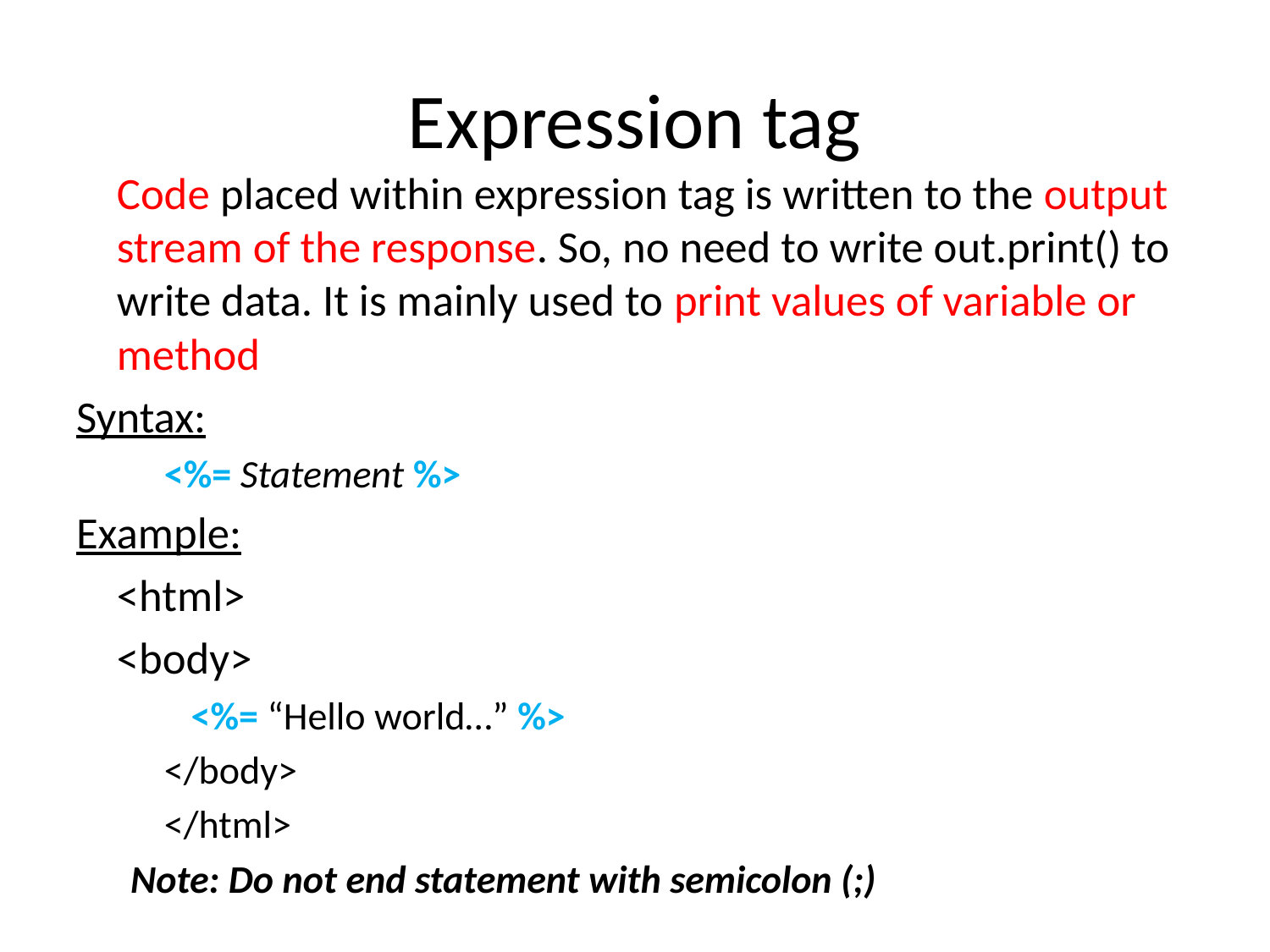

# Expression tag
	Code placed within expression tag is written to the output stream of the response. So, no need to write out.print() to write data. It is mainly used to print values of variable or method
Syntax:
			<%= Statement %>
Example:
		<html>
			<body>
			   <%= “Hello world…” %>
			</body>
		</html>
Note: Do not end statement with semicolon (;)